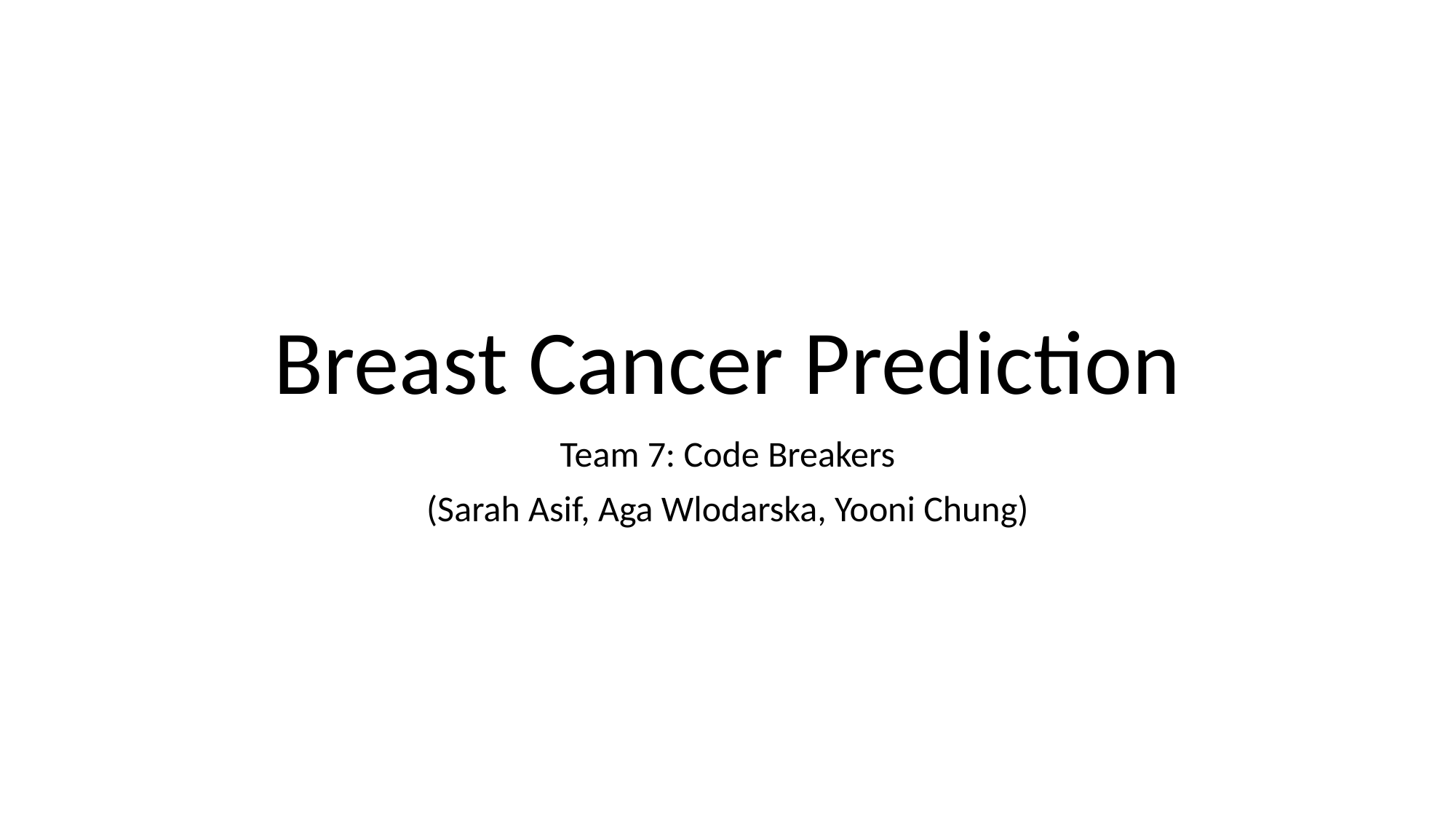

# Breast Cancer Prediction
Team 7: Code Breakers
(Sarah Asif, Aga Wlodarska, Yooni Chung)